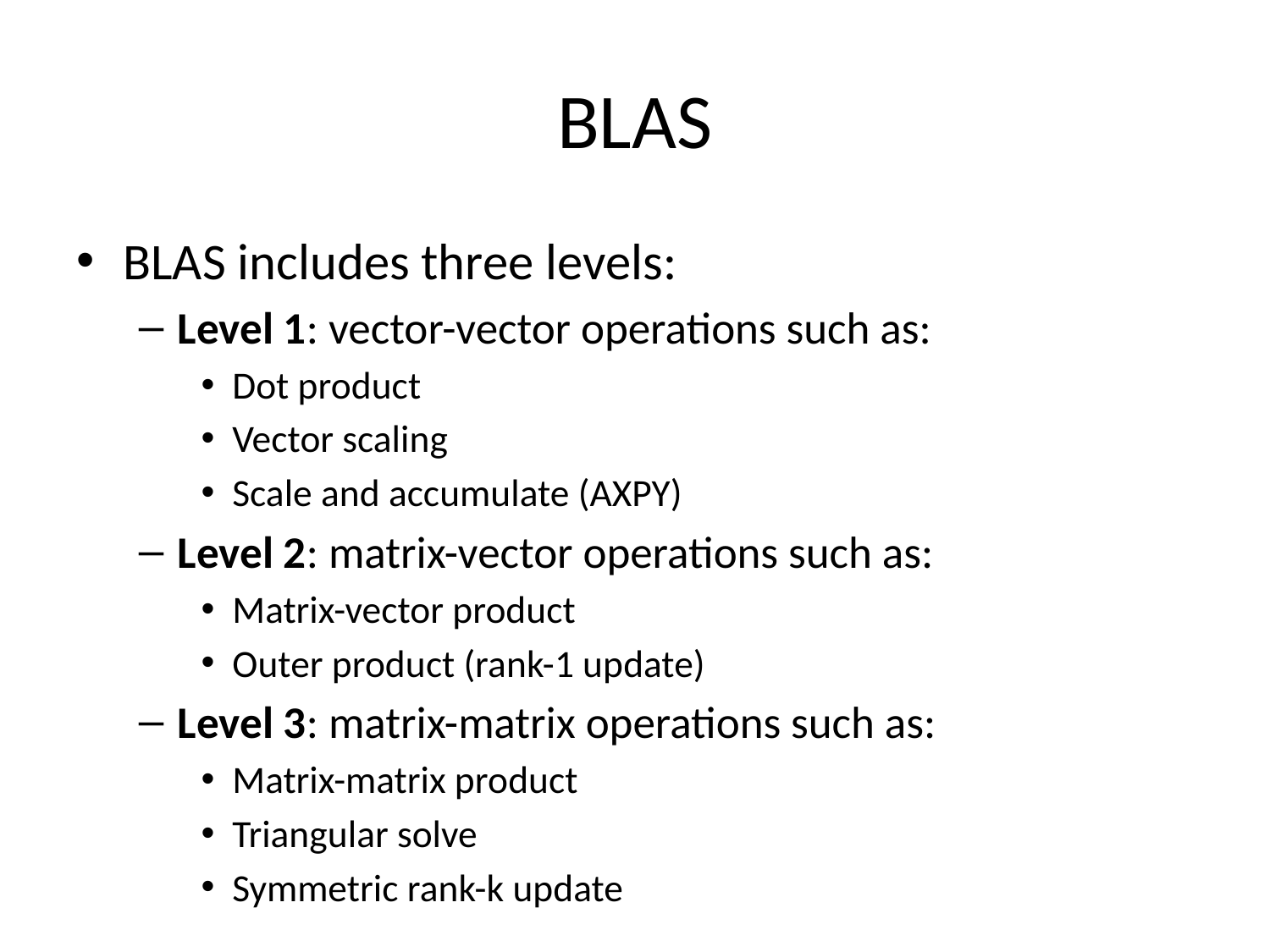

# BLAS
BLAS includes three levels:
Level 1: vector-vector operations such as:
Dot product
Vector scaling
Scale and accumulate (AXPY)
Level 2: matrix-vector operations such as:
Matrix-vector product
Outer product (rank-1 update)
Level 3: matrix-matrix operations such as:
Matrix-matrix product
Triangular solve
Symmetric rank-k update